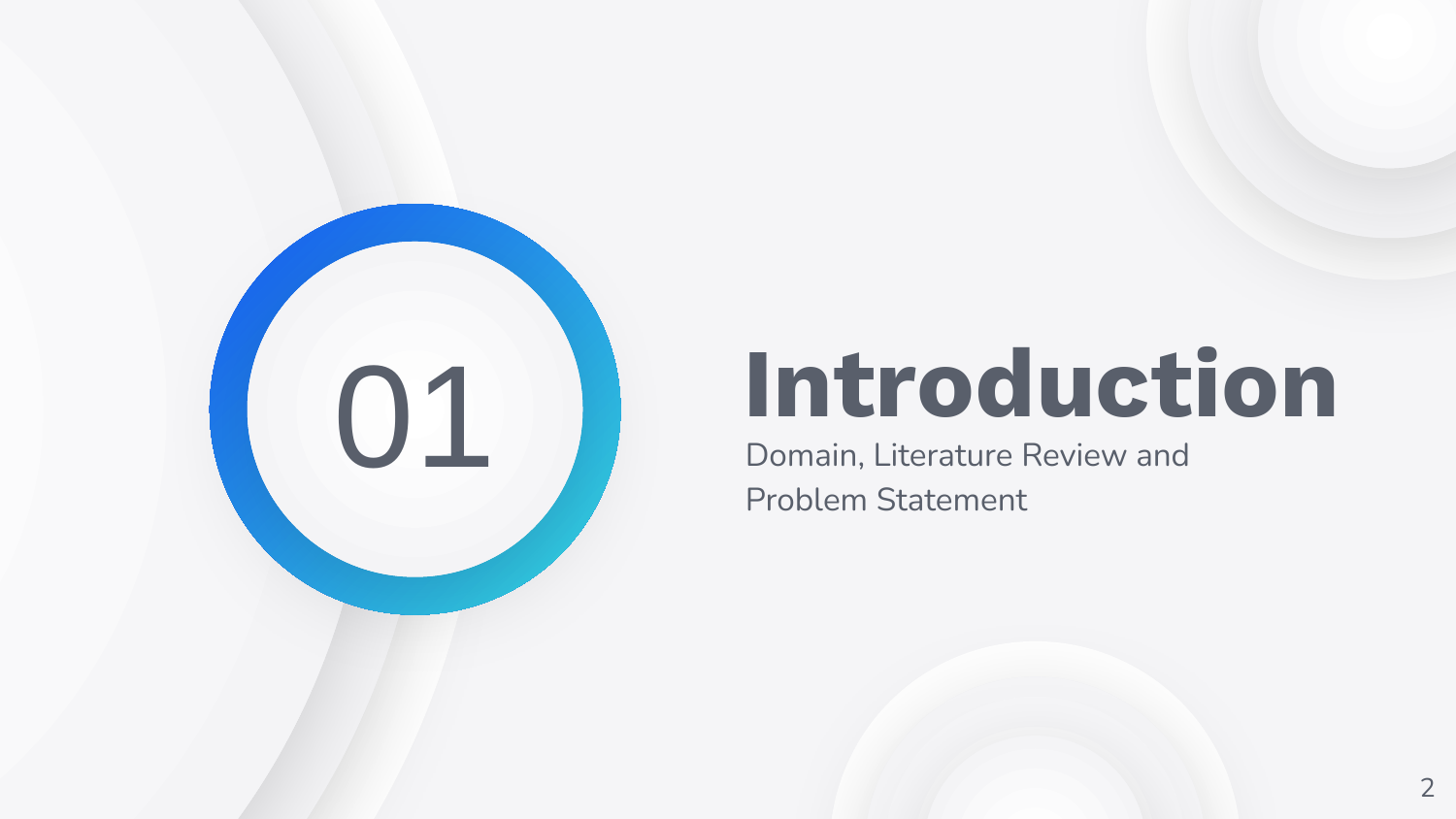

# Introduction
01
Domain, Literature Review and Problem Statement
2